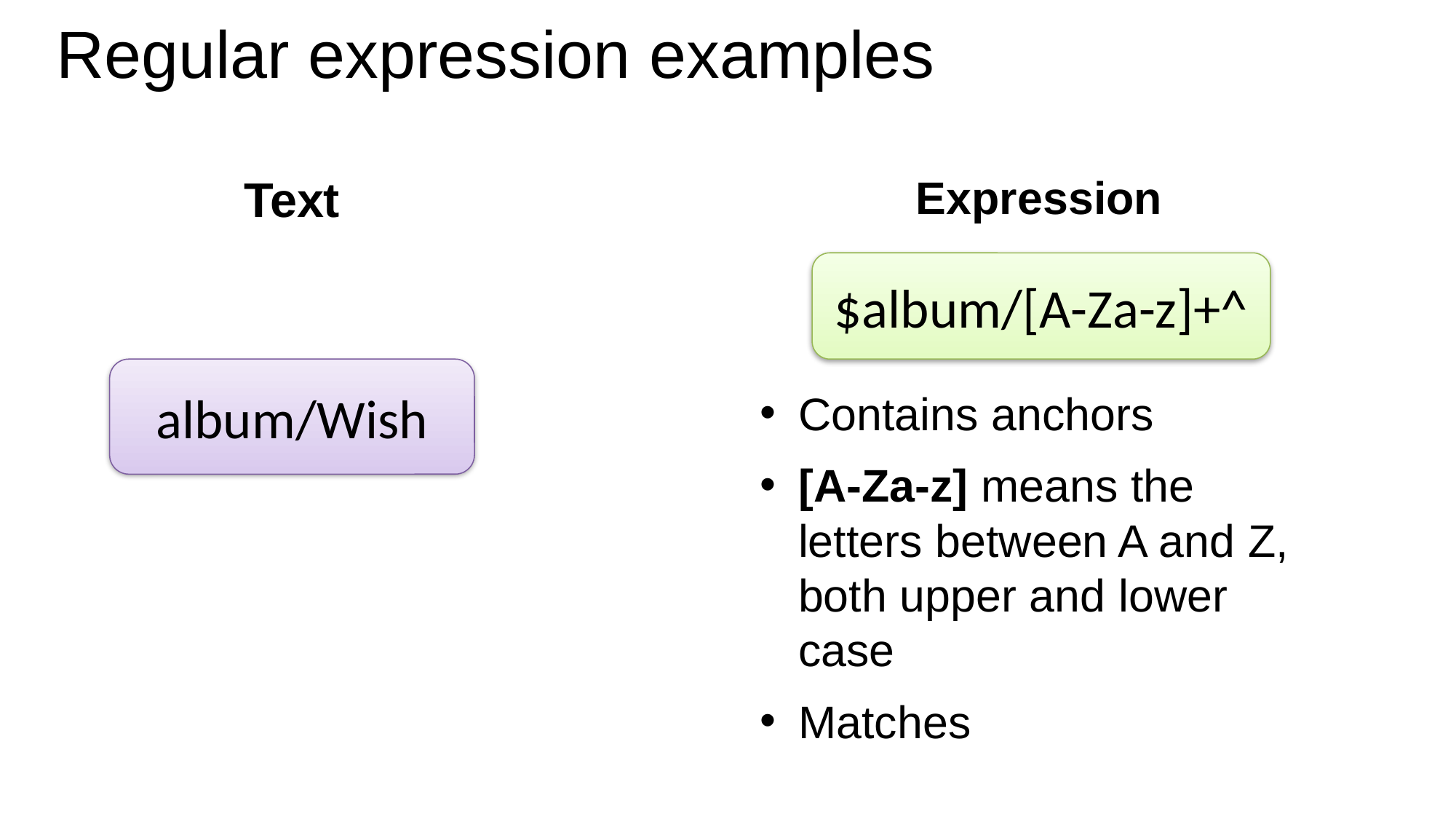

# Regular expression examples
Text
Expression

Contains anchors
[A-Za-z] means the letters between A and Z, both upper and lower case
Matches
$album/[A-Za-z]+^
album/Wish